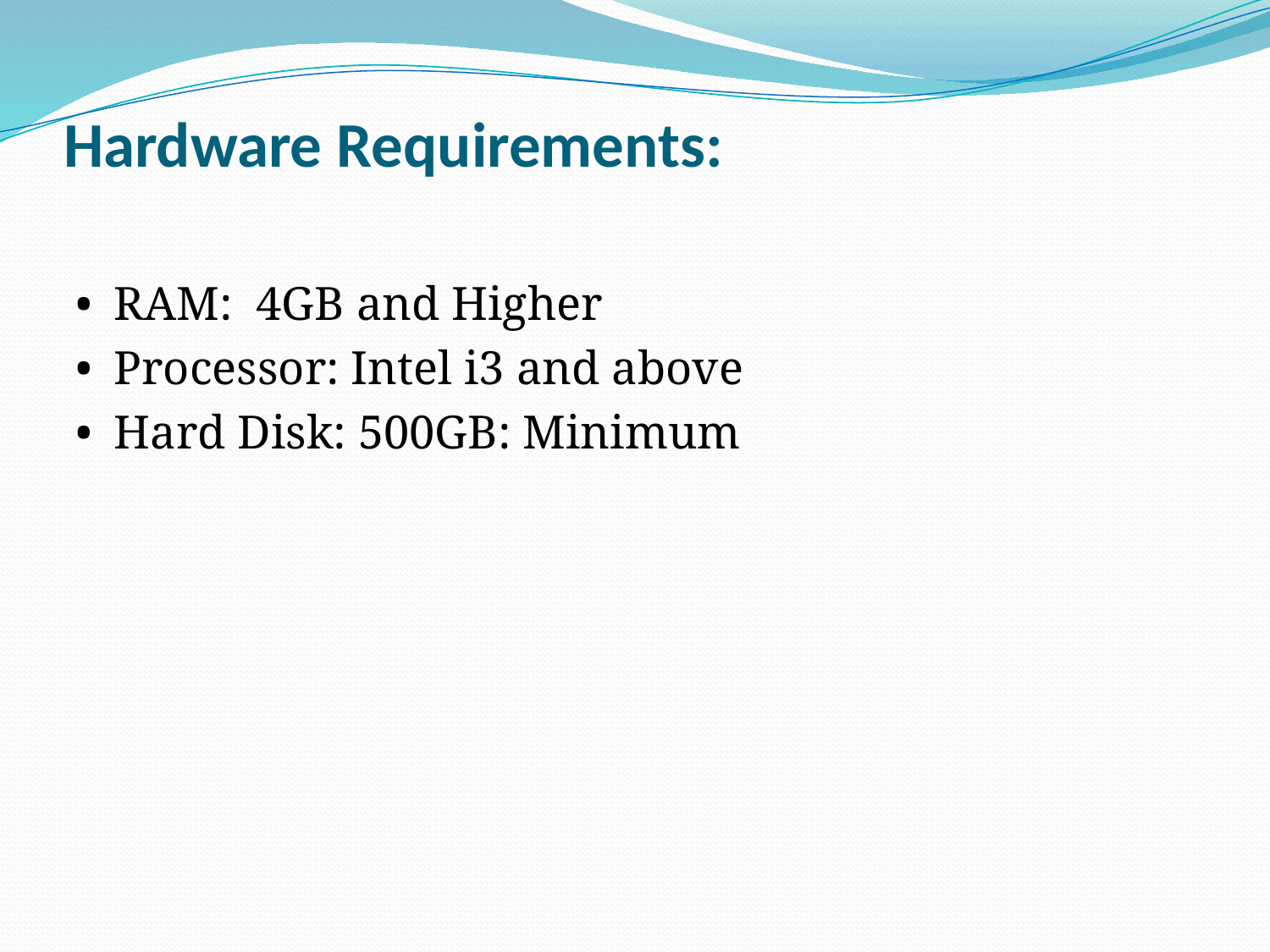

# Hardware Requirements:
•	RAM:  4GB and Higher
•	Processor: Intel i3 and above
•	Hard Disk: 500GB: Minimum